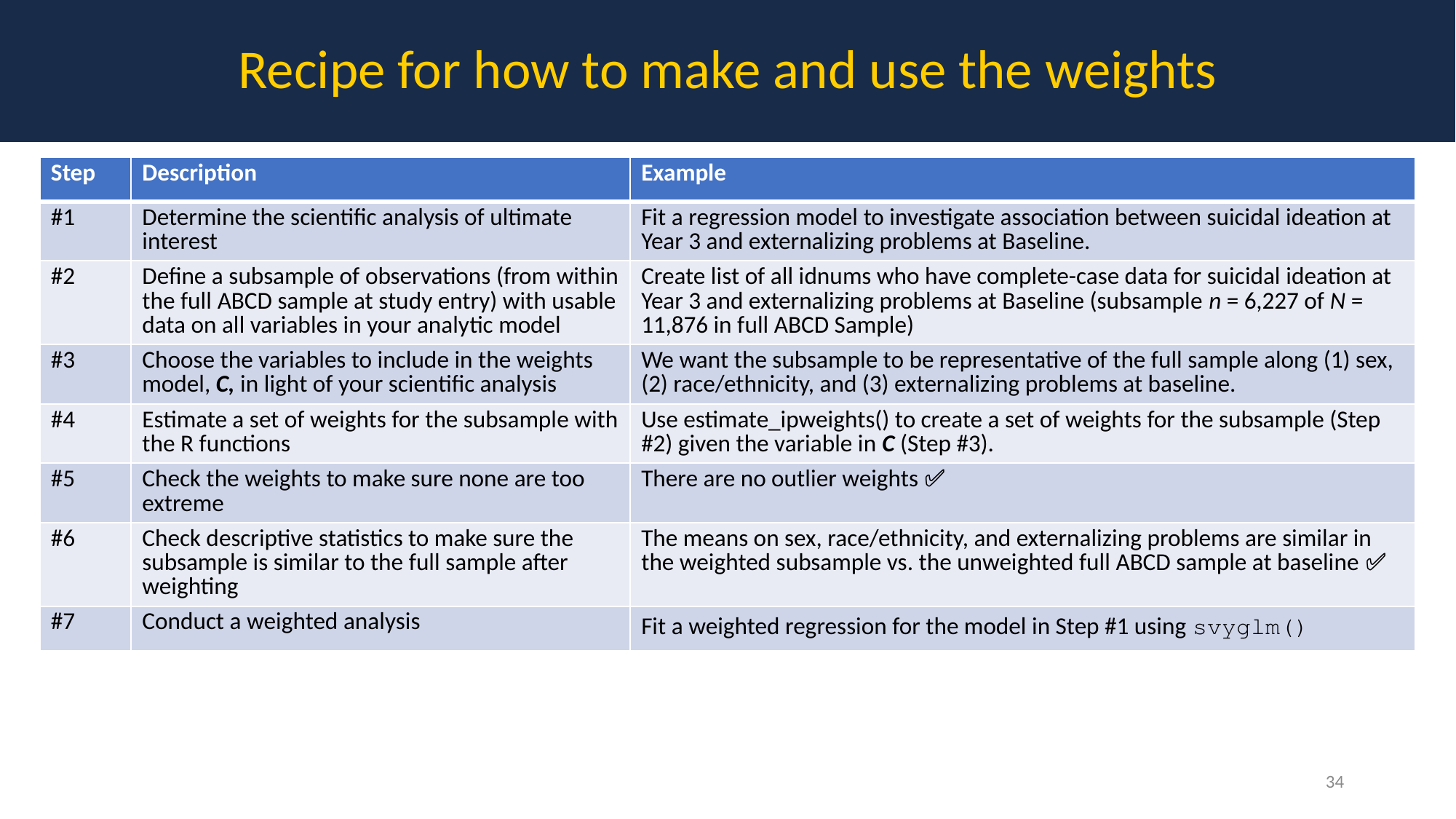

Recipe for how to make and use the weights
| Step | Description | Example |
| --- | --- | --- |
| #1 | Determine the scientific analysis of ultimate interest | Fit a regression model to investigate association between suicidal ideation at Year 3 and externalizing problems at Baseline. |
| #2 | Define a subsample of observations (from within the full ABCD sample at study entry) with usable data on all variables in your analytic model | Create list of all idnums who have complete-case data for suicidal ideation at Year 3 and externalizing problems at Baseline (subsample n = 6,227 of N = 11,876 in full ABCD Sample) |
| #3 | Choose the variables to include in the weights model, C, in light of your scientific analysis | We want the subsample to be representative of the full sample along (1) sex, (2) race/ethnicity, and (3) externalizing problems at baseline. |
| #4 | Estimate a set of weights for the subsample with the R functions | Use estimate\_ipweights() to create a set of weights for the subsample (Step #2) given the variable in C (Step #3). |
| #5 | Check the weights to make sure none are too extreme | There are no outlier weights ✅ |
| #6 | Check descriptive statistics to make sure the subsample is similar to the full sample after weighting | The means on sex, race/ethnicity, and externalizing problems are similar in the weighted subsample vs. the unweighted full ABCD sample at baseline ✅ |
| #7 | Conduct a weighted analysis | Fit a weighted regression for the model in Step #1 using svyglm() |
34